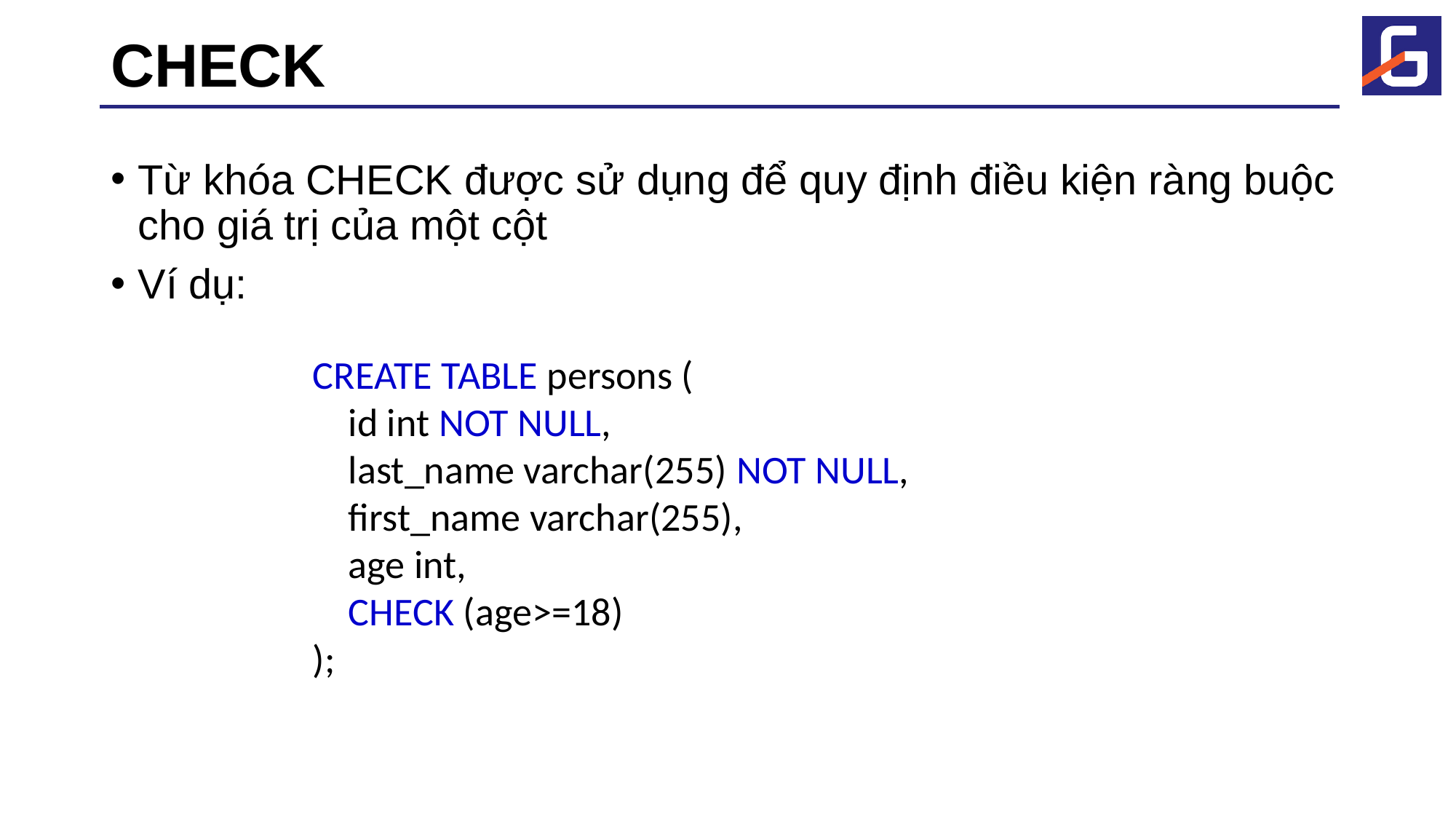

# CHECK
Từ khóa CHECK được sử dụng để quy định điều kiện ràng buộc cho giá trị của một cột
Ví dụ:
CREATE TABLE persons (
    id int NOT NULL,
    last_name varchar(255) NOT NULL,
    first_name varchar(255),
    age int,
    CHECK (age>=18)
);